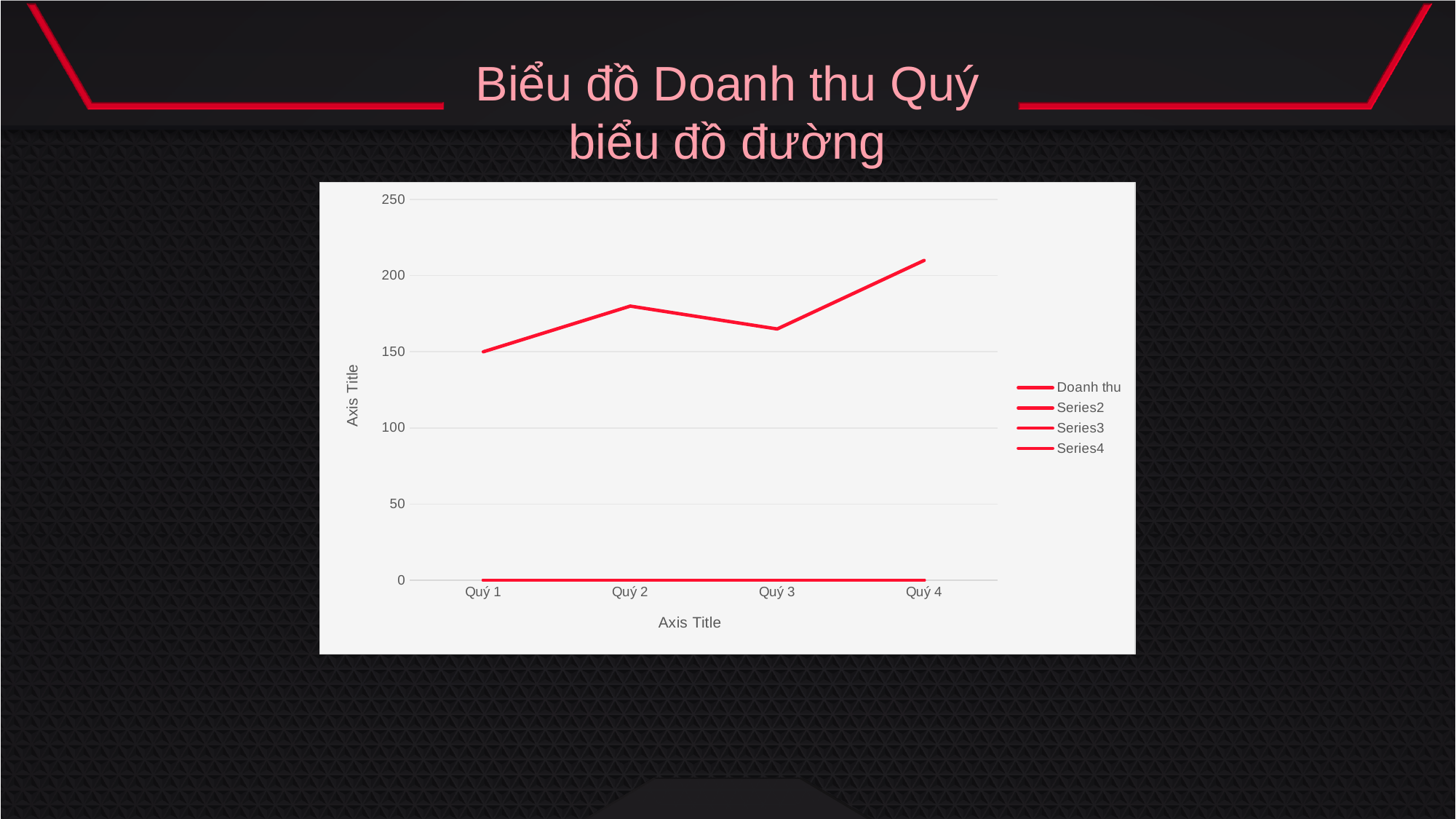

Biểu đồ Doanh thu Quý
biểu đồ đường

### Chart

| Category | Doanh thu |  |  |  |
|---|---|---|---|---|
| Quý 1 | 150.0 | None | None | None |
| Quý 2 | 180.0 | None | None | None |
| Quý 3 | 165.0 | None | None | None |
| Quý 4 | 210.0 | None | None | None |